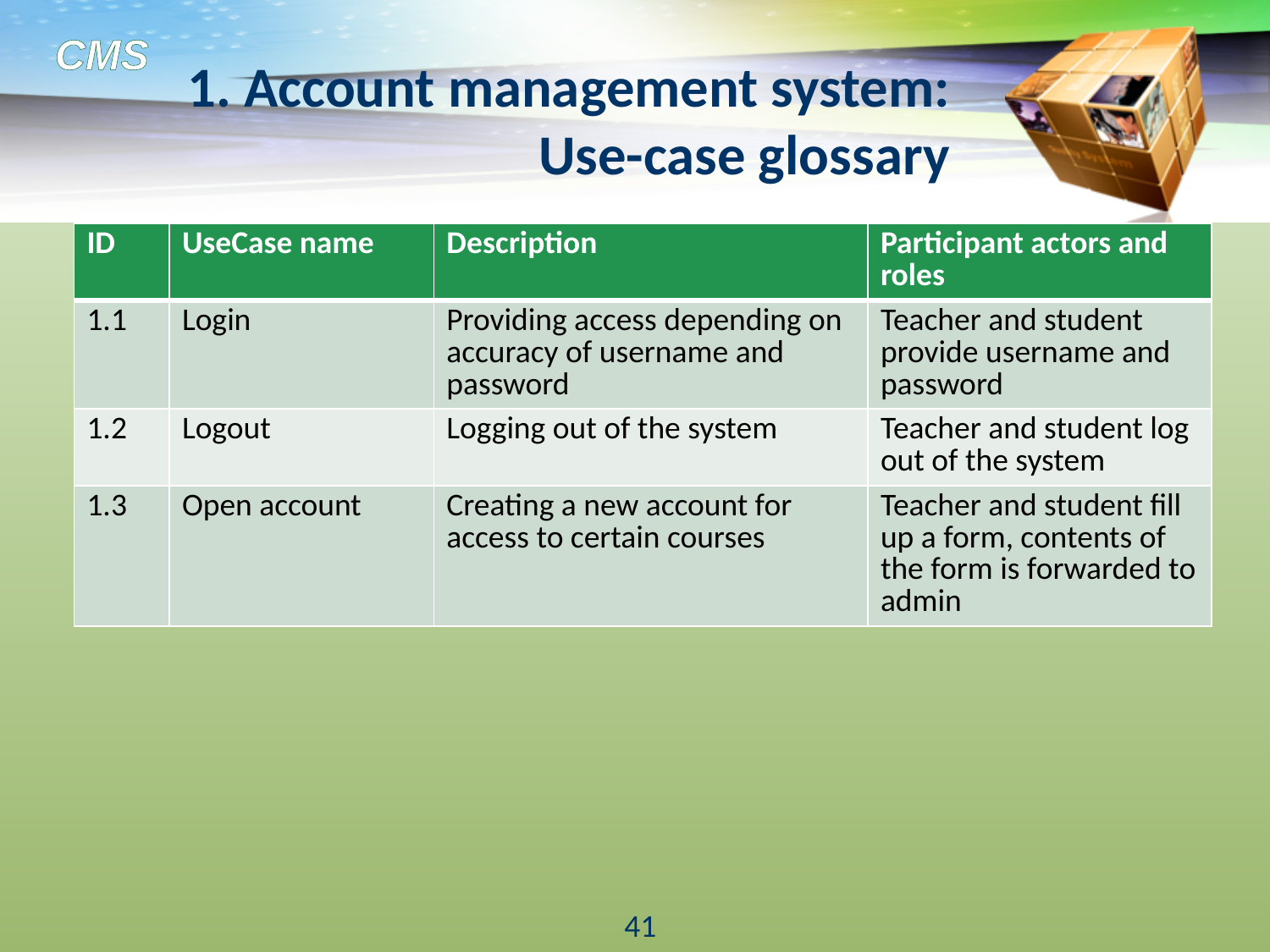

# 1. Account management system: Use-case glossary
| ID | UseCase name | Description | Participant actors and roles |
| --- | --- | --- | --- |
| 1.1 | Login | Providing access depending on accuracy of username and password | Teacher and student provide username and password |
| 1.2 | Logout | Logging out of the system | Teacher and student log out of the system |
| 1.3 | Open account | Creating a new account for access to certain courses | Teacher and student fill up a form, contents of the form is forwarded to admin |
41